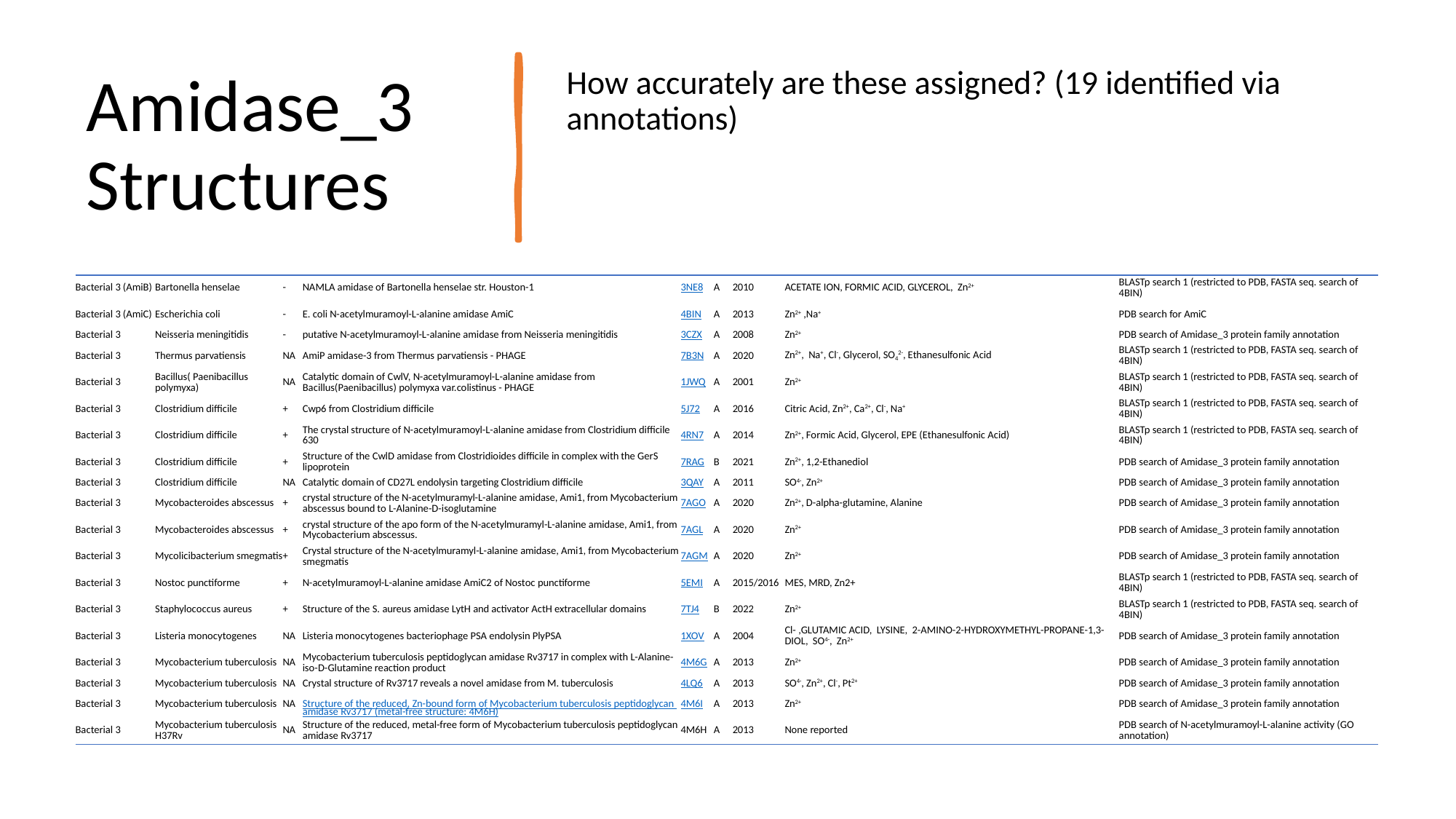

# Amidase_3 Structures
How accurately are these assigned? (19 identified via annotations)

| Bacterial 3 (AmiB) | Bartonella henselae | - | NAMLA amidase of Bartonella henselae str. Houston-1 | 3NE8 | A | 2010 | ACETATE ION, FORMIC ACID, GLYCEROL, Zn2+ | BLASTp search 1 (restricted to PDB, FASTA seq. search of 4BIN) |
| --- | --- | --- | --- | --- | --- | --- | --- | --- |
| Bacterial 3 (AmiC) | Escherichia coli | - | E. coli N-acetylmuramoyl-L-alanine amidase AmiC | 4BIN | A | 2013 | Zn2+ ,Na+ | PDB search for AmiC |
| Bacterial 3 | Neisseria meningitidis | - | putative N-acetylmuramoyl-L-alanine amidase from Neisseria meningitidis | 3CZX | A | 2008 | Zn2+ | PDB search of Amidase\_3 protein family annotation |
| Bacterial 3 | Thermus parvatiensis | NA | AmiP amidase-3 from Thermus parvatiensis - PHAGE | 7B3N | A | 2020 | Zn2+, Na+, Cl-, Glycerol, SO42-, Ethanesulfonic Acid | BLASTp search 1 (restricted to PDB, FASTA seq. search of 4BIN) |
| Bacterial 3 | Bacillus( Paenibacillus polymyxa) | NA | Catalytic domain of CwlV, N-acetylmuramoyl-L-alanine amidase from Bacillus(Paenibacillus) polymyxa var.colistinus - PHAGE | 1JWQ | A | 2001 | Zn2+ | BLASTp search 1 (restricted to PDB, FASTA seq. search of 4BIN) |
| Bacterial 3 | Clostridium difficile | + | Cwp6 from Clostridium difficile | 5J72 | A | 2016 | Citric Acid, Zn2+, Ca2+, Cl-, Na+ | BLASTp search 1 (restricted to PDB, FASTA seq. search of 4BIN) |
| Bacterial 3 | Clostridium difficile | + | The crystal structure of N-acetylmuramoyl-L-alanine amidase from Clostridium difficile 630 | 4RN7 | A | 2014 | Zn2+, Formic Acid, Glycerol, EPE (Ethanesulfonic Acid) | BLASTp search 1 (restricted to PDB, FASTA seq. search of 4BIN) |
| Bacterial 3 | Clostridium difficile | + | Structure of the CwlD amidase from Clostridioides difficile in complex with the GerS lipoprotein | 7RAG | B | 2021 | Zn2+, 1,2-Ethanediol | PDB search of Amidase\_3 protein family annotation |
| Bacterial 3 | Clostridium difficile | NA | Catalytic domain of CD27L endolysin targeting Clostridium difficile | 3QAY | A | 2011 | SO4-, Zn2+ | PDB search of Amidase\_3 protein family annotation |
| Bacterial 3 | Mycobacteroides abscessus | + | crystal structure of the N-acetylmuramyl-L-alanine amidase, Ami1, from Mycobacterium abscessus bound to L-Alanine-D-isoglutamine | 7AGO | A | 2020 | Zn2+, D-alpha-glutamine, Alanine | PDB search of Amidase\_3 protein family annotation |
| Bacterial 3 | Mycobacteroides abscessus | + | crystal structure of the apo form of the N-acetylmuramyl-L-alanine amidase, Ami1, from Mycobacterium abscessus. | 7AGL | A | 2020 | Zn2+ | PDB search of Amidase\_3 protein family annotation |
| Bacterial 3 | Mycolicibacterium smegmatis | + | Crystal structure of the N-acetylmuramyl-L-alanine amidase, Ami1, from Mycobacterium smegmatis | 7AGM | A | 2020 | Zn2+ | PDB search of Amidase\_3 protein family annotation |
| Bacterial 3 | Nostoc punctiforme | + | N-acetylmuramoyl-L-alanine amidase AmiC2 of Nostoc punctiforme | 5EMI | A | 2015/2016 | MES, MRD, Zn2+ | BLASTp search 1 (restricted to PDB, FASTA seq. search of 4BIN) |
| Bacterial 3 | Staphylococcus aureus | + | Structure of the S. aureus amidase LytH and activator ActH extracellular domains | 7TJ4 | B | 2022 | Zn2+ | BLASTp search 1 (restricted to PDB, FASTA seq. search of 4BIN) |
| Bacterial 3 | Listeria monocytogenes | NA | Listeria monocytogenes bacteriophage PSA endolysin PlyPSA | 1XOV | A | 2004 | Cl- ,GLUTAMIC ACID, LYSINE, 2-AMINO-2-HYDROXYMETHYL-PROPANE-1,3-DIOL, SO4-, Zn2+ | PDB search of Amidase\_3 protein family annotation |
| Bacterial 3 | Mycobacterium tuberculosis | NA | Mycobacterium tuberculosis peptidoglycan amidase Rv3717 in complex with L-Alanine-iso-D-Glutamine reaction product | 4M6G | A | 2013 | Zn2+ | PDB search of Amidase\_3 protein family annotation |
| Bacterial 3 | Mycobacterium tuberculosis | NA | Crystal structure of Rv3717 reveals a novel amidase from M. tuberculosis | 4LQ6 | A | 2013 | SO4-, Zn2+, Cl-, Pt2+ | PDB search of Amidase\_3 protein family annotation |
| Bacterial 3 | Mycobacterium tuberculosis | NA | Structure of the reduced, Zn-bound form of Mycobacterium tuberculosis peptidoglycan amidase Rv3717 (metal-free structure: 4M6H) | 4M6I | A | 2013 | Zn2+ | PDB search of Amidase\_3 protein family annotation |
| Bacterial 3 | Mycobacterium tuberculosis H37Rv | NA | Structure of the reduced, metal-free form of Mycobacterium tuberculosis peptidoglycan amidase Rv3717 | 4M6H | A | 2013 | None reported | PDB search of N-acetylmuramoyl-L-alanine activity (GO annotation) |